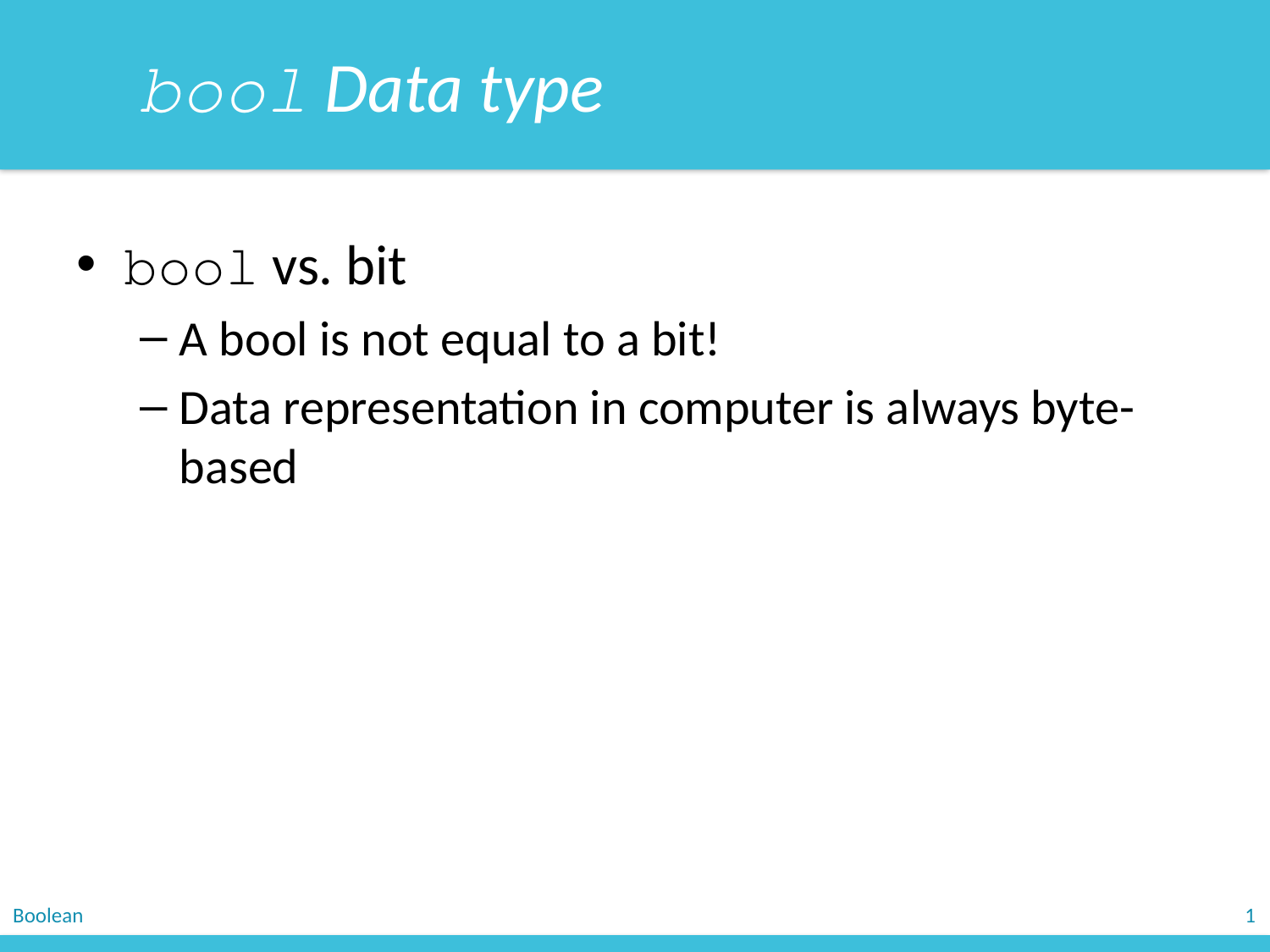

bool Data type
bool vs. bit
A bool is not equal to a bit!
Data representation in computer is always byte-based

Boolean
1